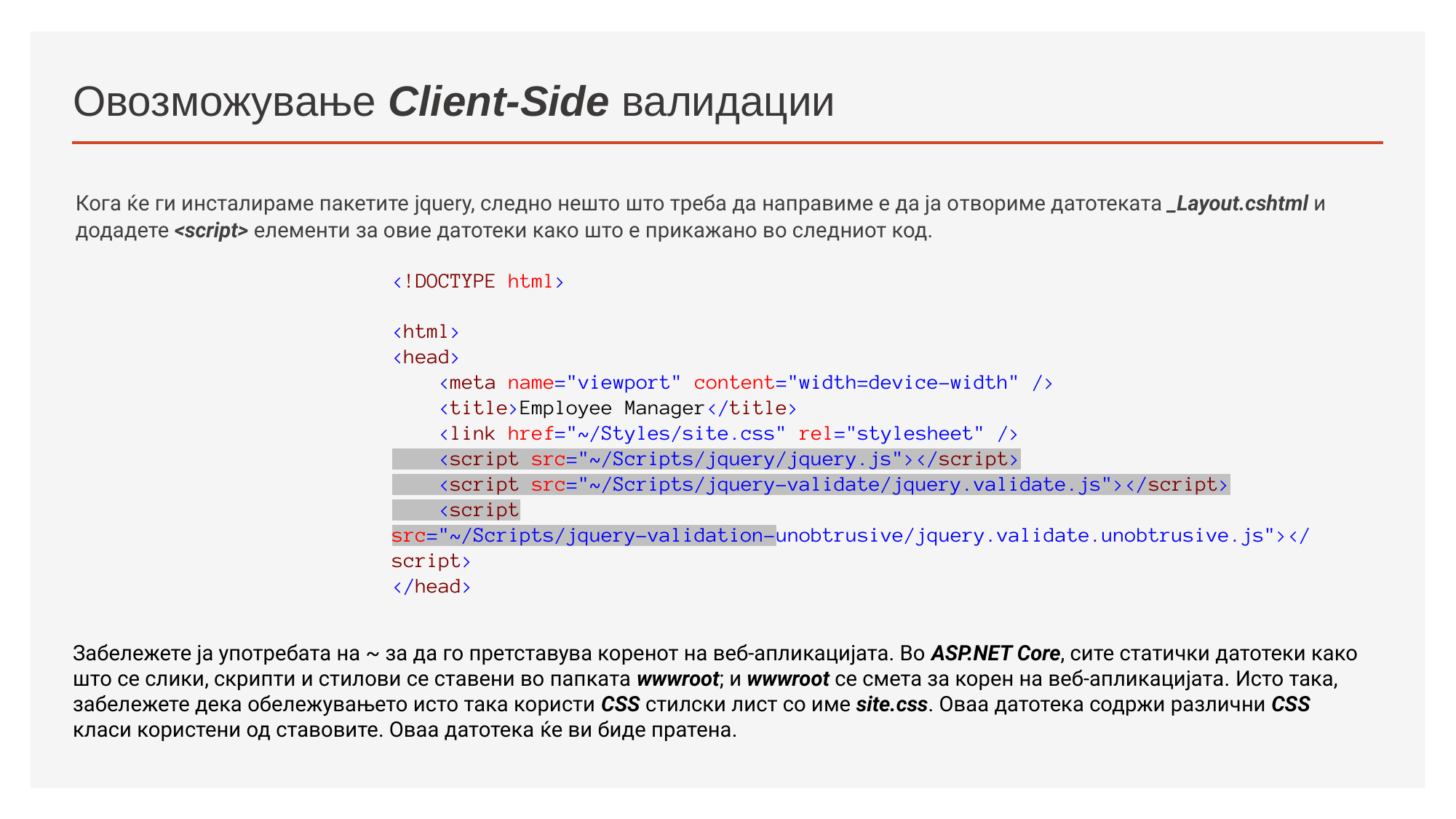

# Овозможување Client-Side валидации
Кога ќе ги инсталираме пакетите jquery, следно нешто што треба да направиме е да ја отвориме датотеката _Layout.cshtml и додадете <script> елементи за овие датотеки како што е прикажано во следниот код.
<!DOCTYPE html>

<html>
<head>
    <meta name="viewport" content="width=device-width" />
    <title>Employee Manager</title>
    <link href="~/Styles/site.css" rel="stylesheet" />
    <script src="~/Scripts/jquery/jquery.js"></script>
    <script src="~/Scripts/jquery-validate/jquery.validate.js"></script>
    <script src="~/Scripts/jquery-validation-unobtrusive/jquery.validate.unobtrusive.js"></script>
</head>
Забележете ја употребата на ~ за да го претставува коренот на веб-апликацијата. Во ASP.NET Core, сите статички датотеки како што се слики, скрипти и стилови се ставени во папката wwwroot; и wwwroot се смета за корен на веб-апликацијата. Исто така, забележете дека обележувањето исто така користи CSS стилски лист со име site.css. Оваа датотека содржи различни CSS класи користени од ставовите. Оваа датотека ќе ви биде пратена.